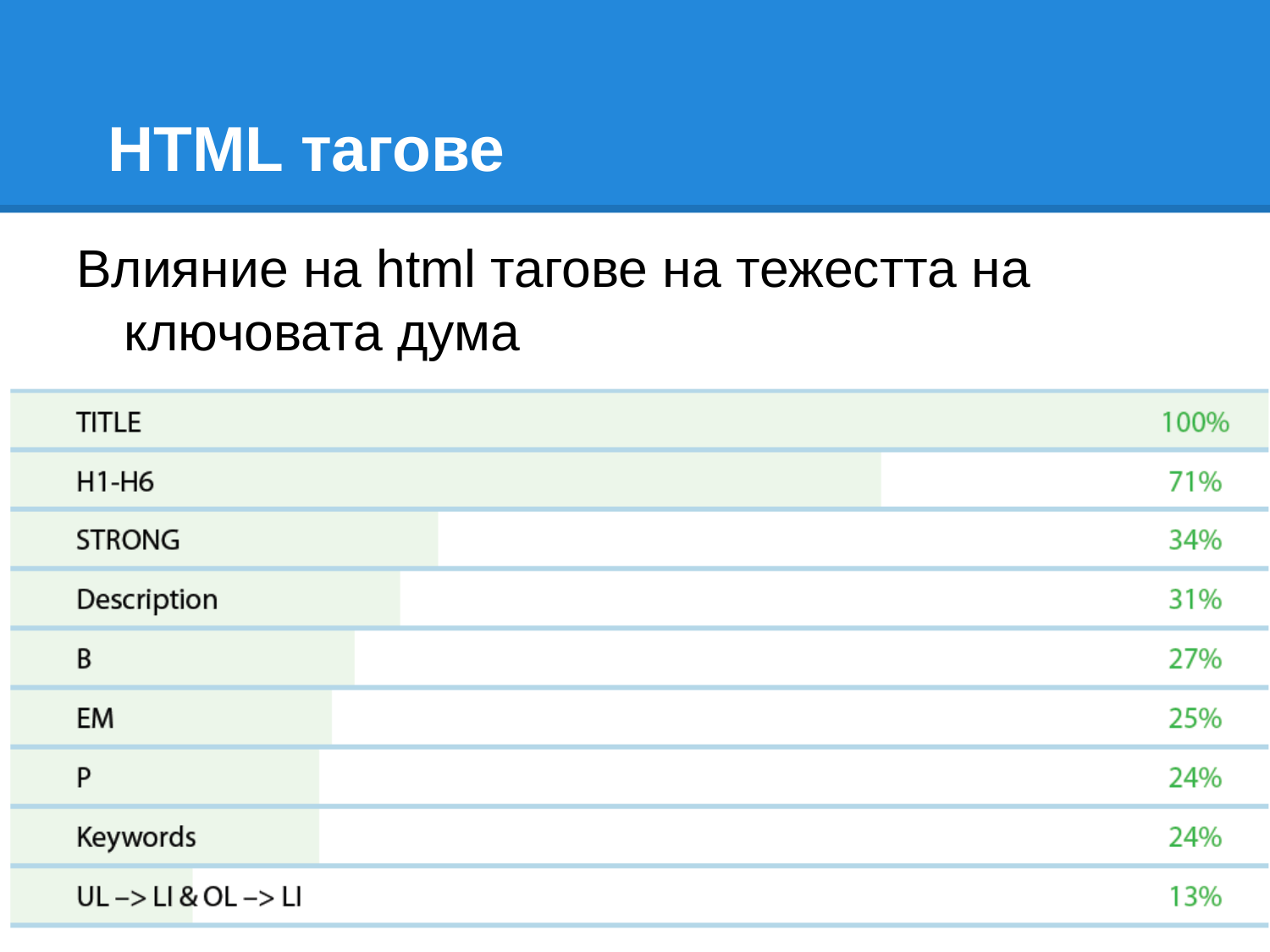

# HTML тагове
Влияние на html тагове на тежестта на ключовата дума